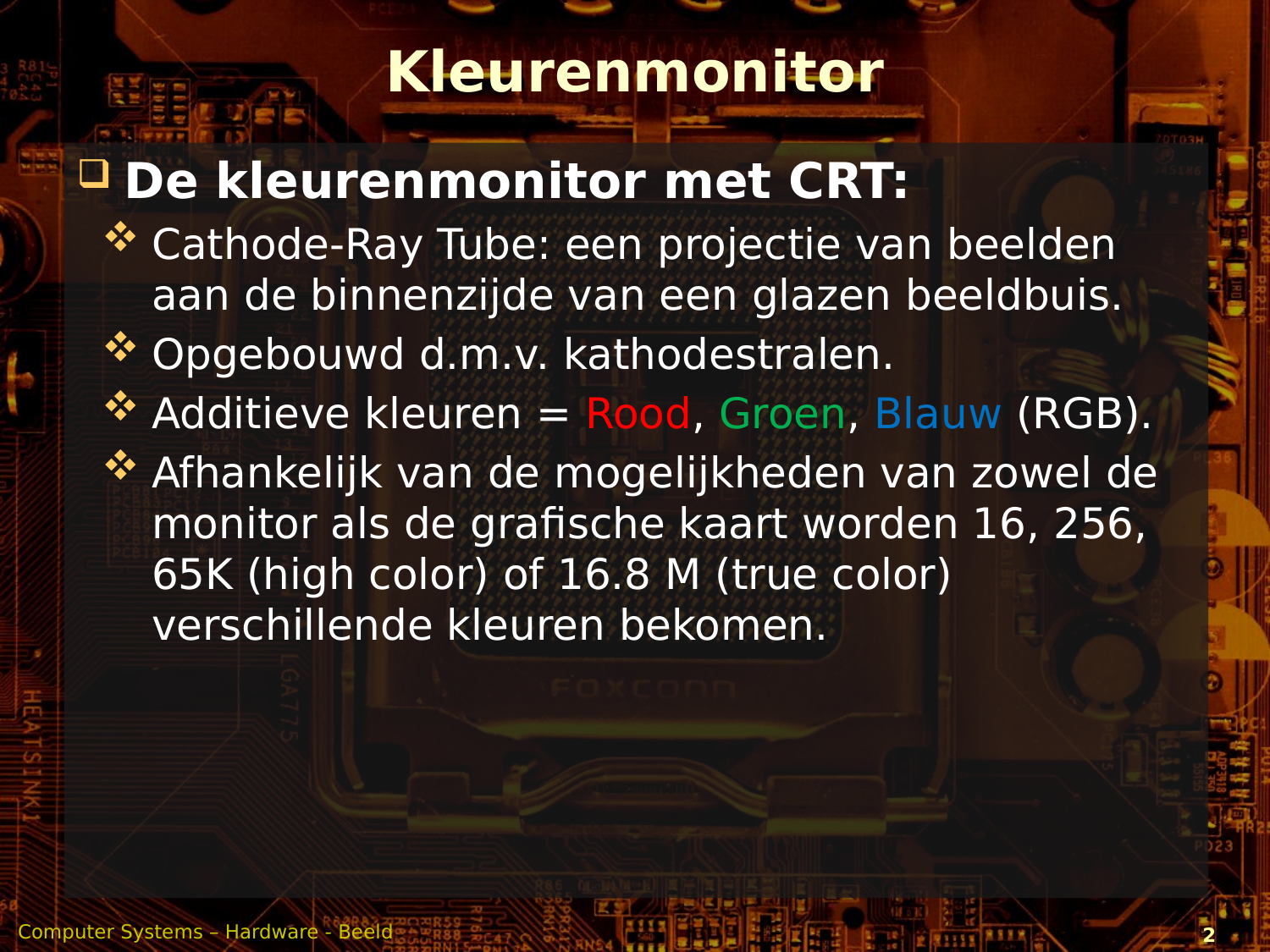

# Kleurenmonitor
De kleurenmonitor met CRT:
Cathode-Ray Tube: een projectie van beelden aan de binnenzijde van een glazen beeldbuis.
Opgebouwd d.m.v. kathodestralen.
Additieve kleuren = Rood, Groen, Blauw (RGB).
Afhankelijk van de mogelijkheden van zowel de monitor als de grafische kaart worden 16, 256, 65K (high color) of 16.8 M (true color) verschillende kleuren bekomen.